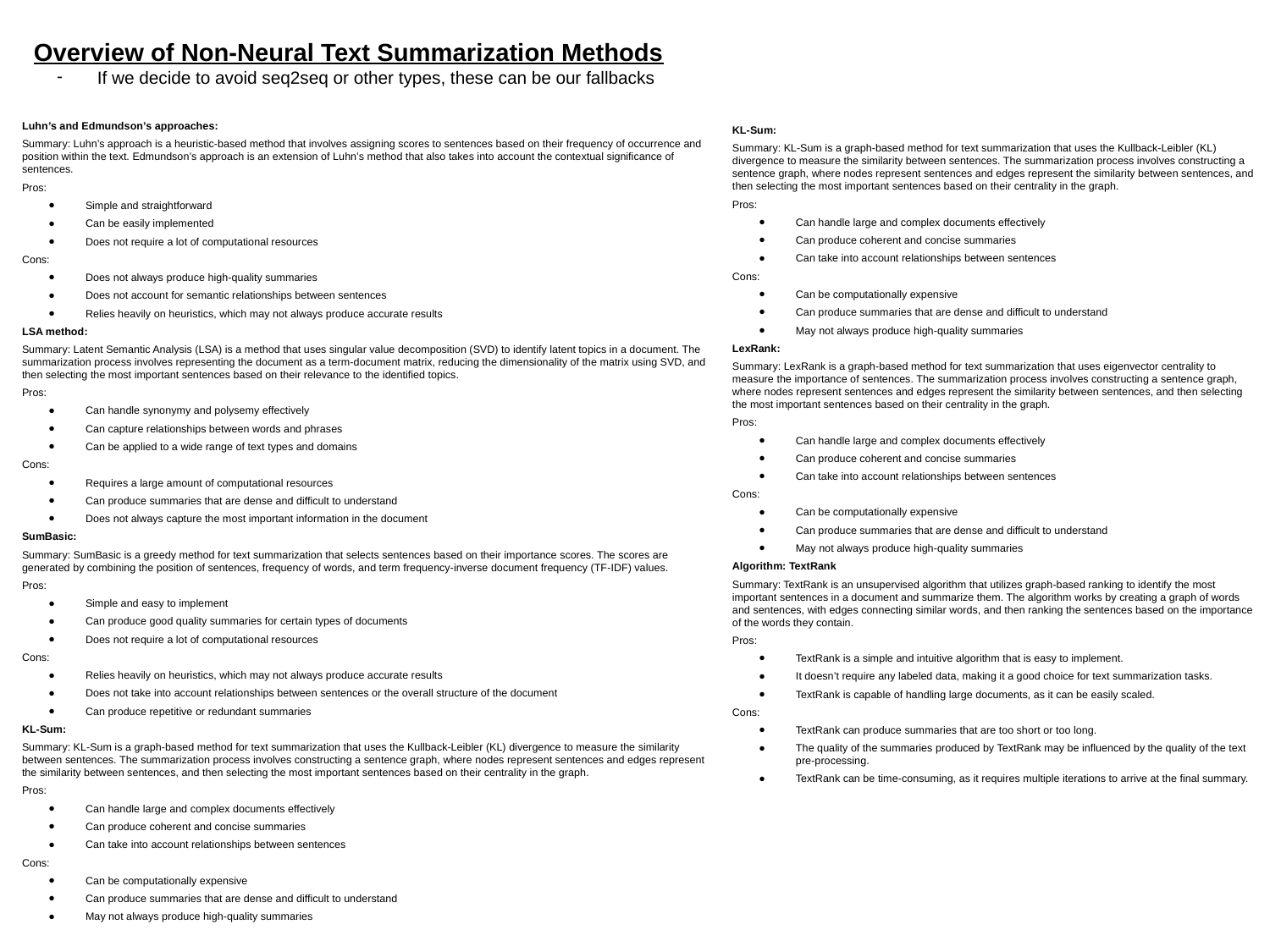

Overview of Non-Neural Text Summarization Methods
If we decide to avoid seq2seq or other types, these can be our fallbacks

Luhn’s and Edmundson’s approaches:
Summary: Luhn’s approach is a heuristic-based method that involves assigning scores to sentences based on their frequency of occurrence and position within the text. Edmundson’s approach is an extension of Luhn’s method that also takes into account the contextual significance of sentences.
Pros:
Simple and straightforward
Can be easily implemented
Does not require a lot of computational resources
Cons:
Does not always produce high-quality summaries
Does not account for semantic relationships between sentences
Relies heavily on heuristics, which may not always produce accurate results
LSA method:
Summary: Latent Semantic Analysis (LSA) is a method that uses singular value decomposition (SVD) to identify latent topics in a document. The summarization process involves representing the document as a term-document matrix, reducing the dimensionality of the matrix using SVD, and then selecting the most important sentences based on their relevance to the identified topics.
Pros:
Can handle synonymy and polysemy effectively
Can capture relationships between words and phrases
Can be applied to a wide range of text types and domains
Cons:
Requires a large amount of computational resources
Can produce summaries that are dense and difficult to understand
Does not always capture the most important information in the document
SumBasic:
Summary: SumBasic is a greedy method for text summarization that selects sentences based on their importance scores. The scores are generated by combining the position of sentences, frequency of words, and term frequency-inverse document frequency (TF-IDF) values.
Pros:
Simple and easy to implement
Can produce good quality summaries for certain types of documents
Does not require a lot of computational resources
Cons:
Relies heavily on heuristics, which may not always produce accurate results
Does not take into account relationships between sentences or the overall structure of the document
Can produce repetitive or redundant summaries
KL-Sum:
Summary: KL-Sum is a graph-based method for text summarization that uses the Kullback-Leibler (KL) divergence to measure the similarity between sentences. The summarization process involves constructing a sentence graph, where nodes represent sentences and edges represent the similarity between sentences, and then selecting the most important sentences based on their centrality in the graph.
Pros:
Can handle large and complex documents effectively
Can produce coherent and concise summaries
Can take into account relationships between sentences
Cons:
Can be computationally expensive
Can produce summaries that are dense and difficult to understand
May not always produce high-quality summaries
KL-Sum:
Summary: KL-Sum is a graph-based method for text summarization that uses the Kullback-Leibler (KL) divergence to measure the similarity between sentences. The summarization process involves constructing a sentence graph, where nodes represent sentences and edges represent the similarity between sentences, and then selecting the most important sentences based on their centrality in the graph.
Pros:
Can handle large and complex documents effectively
Can produce coherent and concise summaries
Can take into account relationships between sentences
Cons:
Can be computationally expensive
Can produce summaries that are dense and difficult to understand
May not always produce high-quality summaries
LexRank:
Summary: LexRank is a graph-based method for text summarization that uses eigenvector centrality to measure the importance of sentences. The summarization process involves constructing a sentence graph, where nodes represent sentences and edges represent the similarity between sentences, and then selecting the most important sentences based on their centrality in the graph.
Pros:
Can handle large and complex documents effectively
Can produce coherent and concise summaries
Can take into account relationships between sentences
Cons:
Can be computationally expensive
Can produce summaries that are dense and difficult to understand
May not always produce high-quality summaries
Algorithm: TextRank
Summary: TextRank is an unsupervised algorithm that utilizes graph-based ranking to identify the most important sentences in a document and summarize them. The algorithm works by creating a graph of words and sentences, with edges connecting similar words, and then ranking the sentences based on the importance of the words they contain.
Pros:
TextRank is a simple and intuitive algorithm that is easy to implement.
It doesn’t require any labeled data, making it a good choice for text summarization tasks.
TextRank is capable of handling large documents, as it can be easily scaled.
Cons:
TextRank can produce summaries that are too short or too long.
The quality of the summaries produced by TextRank may be influenced by the quality of the text pre-processing.
TextRank can be time-consuming, as it requires multiple iterations to arrive at the final summary.